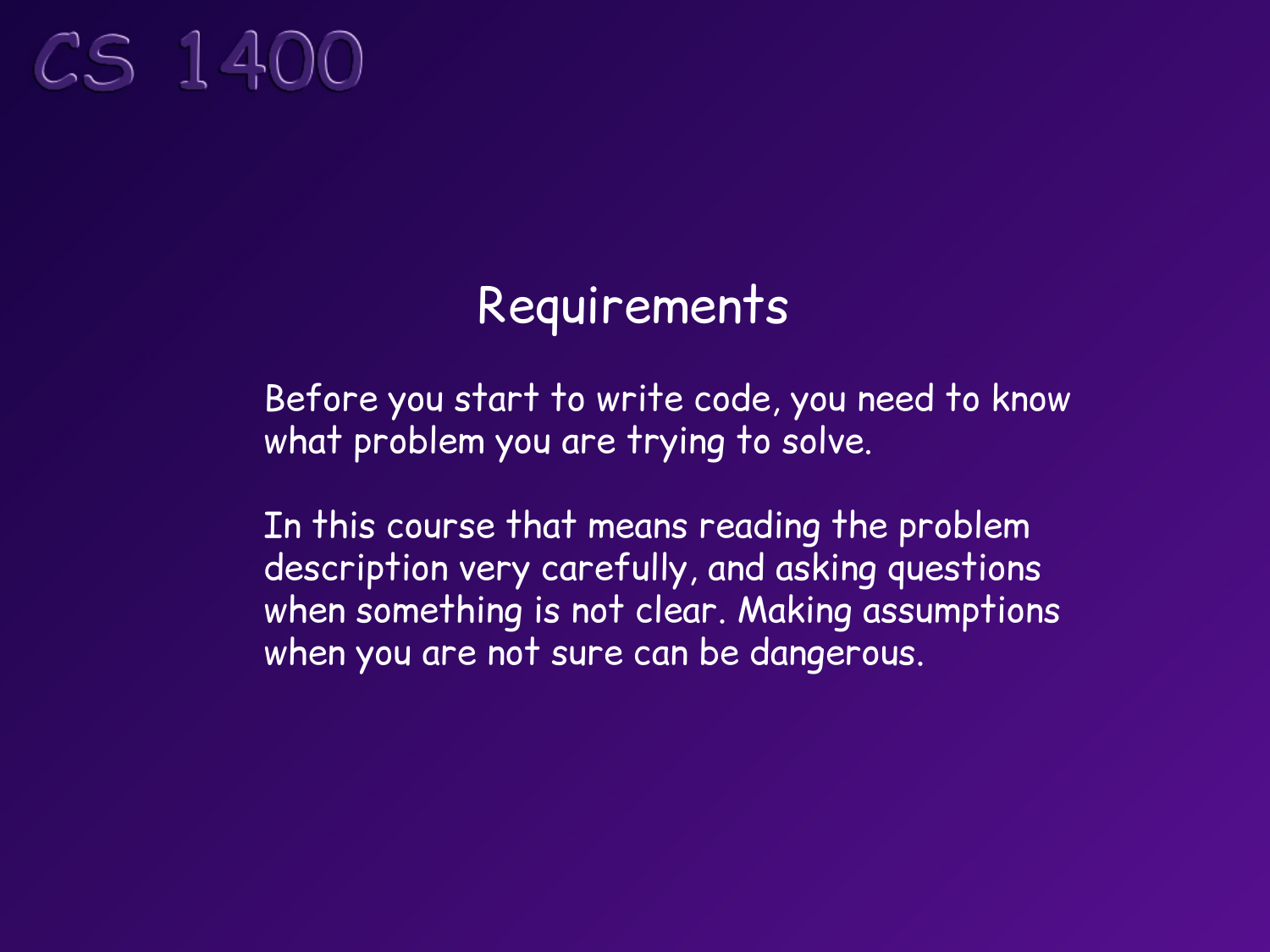

Requirements
Before you start to write code, you need to know
what problem you are trying to solve.

In this course that means reading the problem
description very carefully, and asking questions
when something is not clear. Making assumptions
when you are not sure can be dangerous.